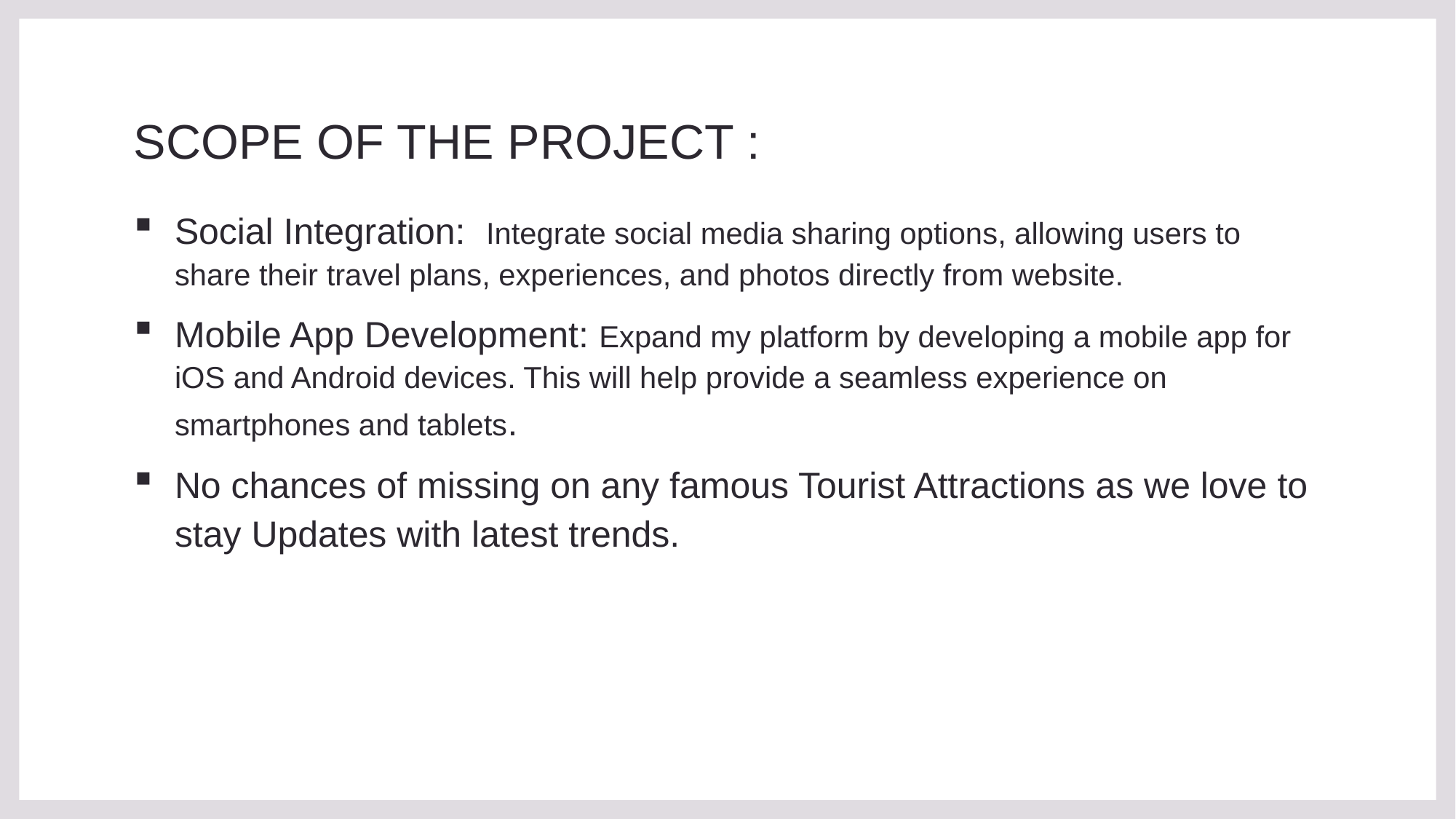

# SCOPE OF THE PROJECT :
Social Integration:  Integrate social media sharing options, allowing users to share their travel plans, experiences, and photos directly from website.
Mobile App Development: Expand my platform by developing a mobile app for iOS and Android devices. This will help provide a seamless experience on smartphones and tablets.
No chances of missing on any famous Tourist Attractions as we love to stay Updates with latest trends.